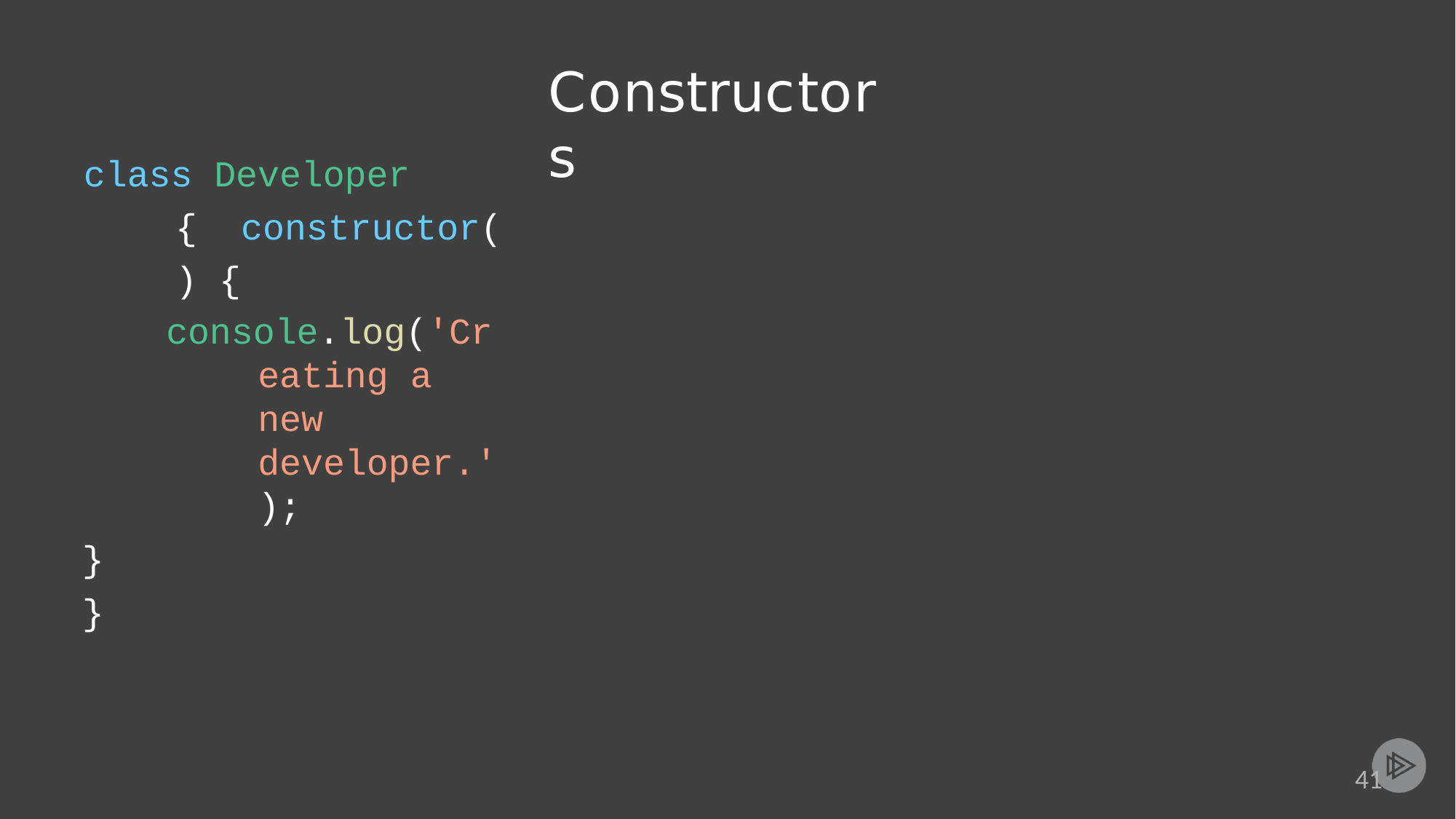

# Constructors
class Developer {  constructor() {
console.log('Creating a new developer.');
}
}
41